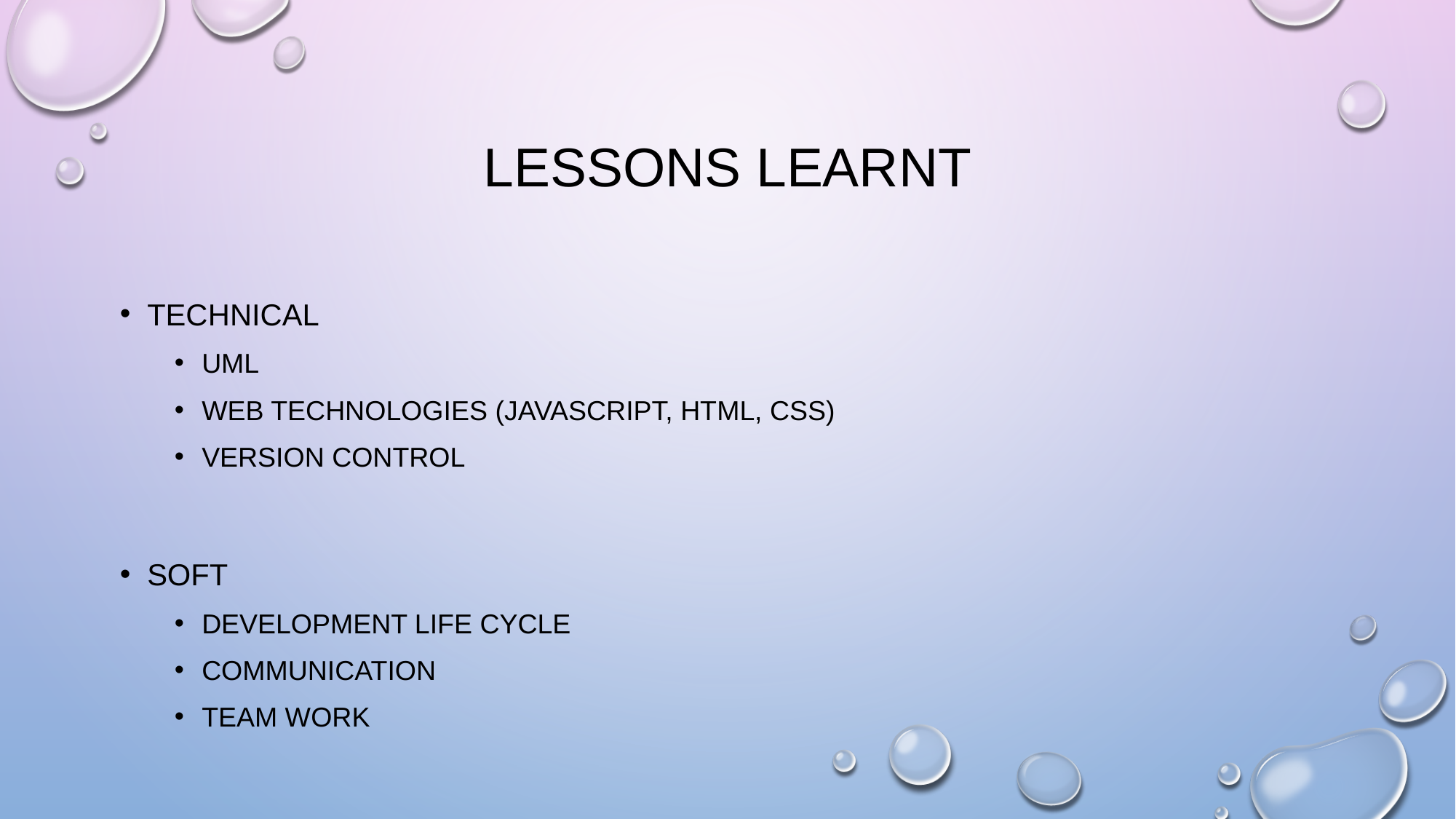

# Lessons learnt
TECHNICAL
UML
WEB TECHNOLOGIES (JAVASCRIPT, HTML, CSS)
VERSION CONTROL

SOFT
DEVELOPMENT LIFE CYCLE
COMMUNICATION
TEAM WORK